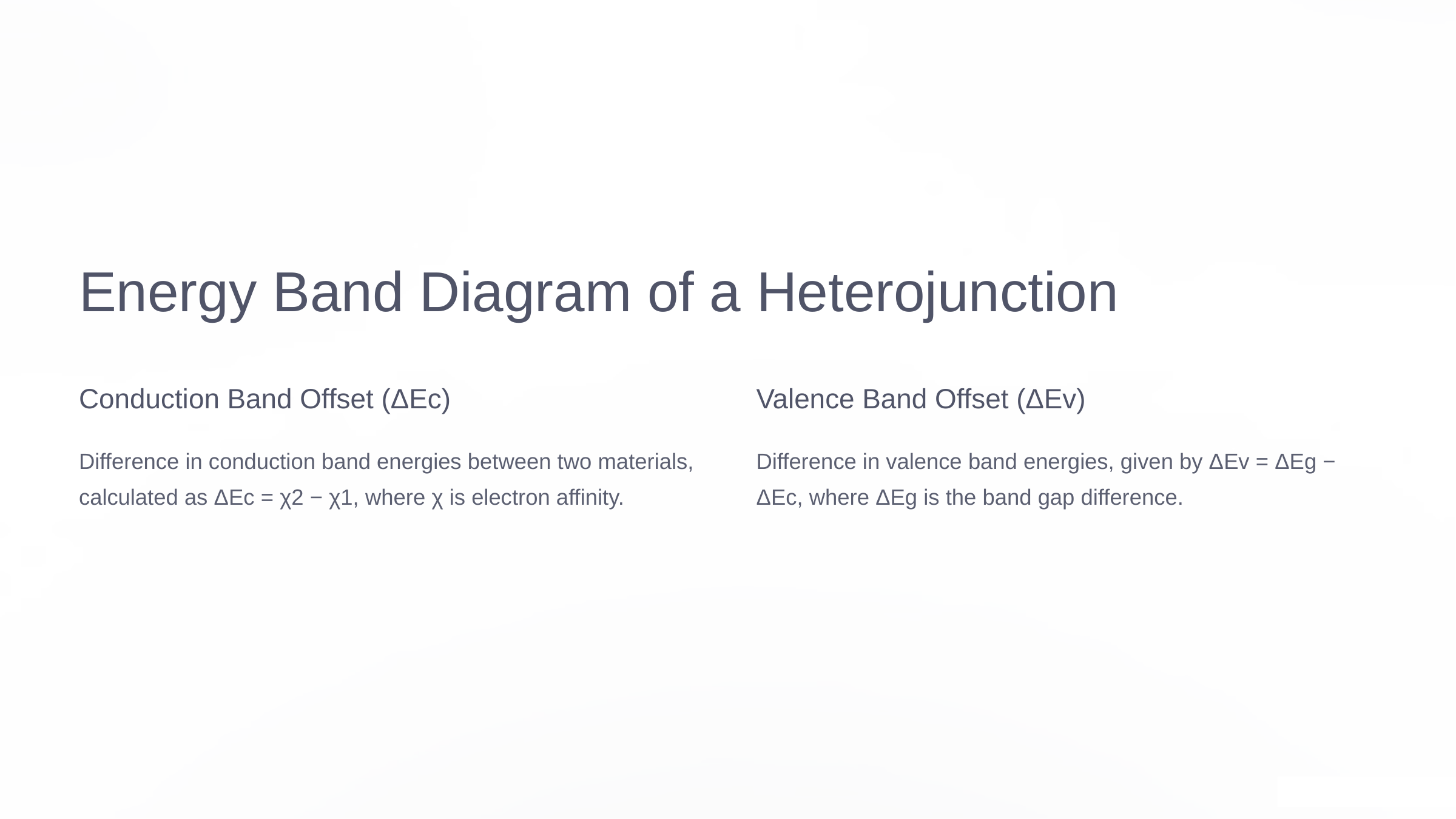

Energy Band Diagram of a Heterojunction
Conduction Band Offset (ΔEc)
Valence Band Offset (ΔEv)
Difference in conduction band energies between two materials, calculated as ΔEc = χ2 − χ1, where χ is electron affinity.
Difference in valence band energies, given by ΔEv = ΔEg − ΔEc, where ΔEg is the band gap difference.